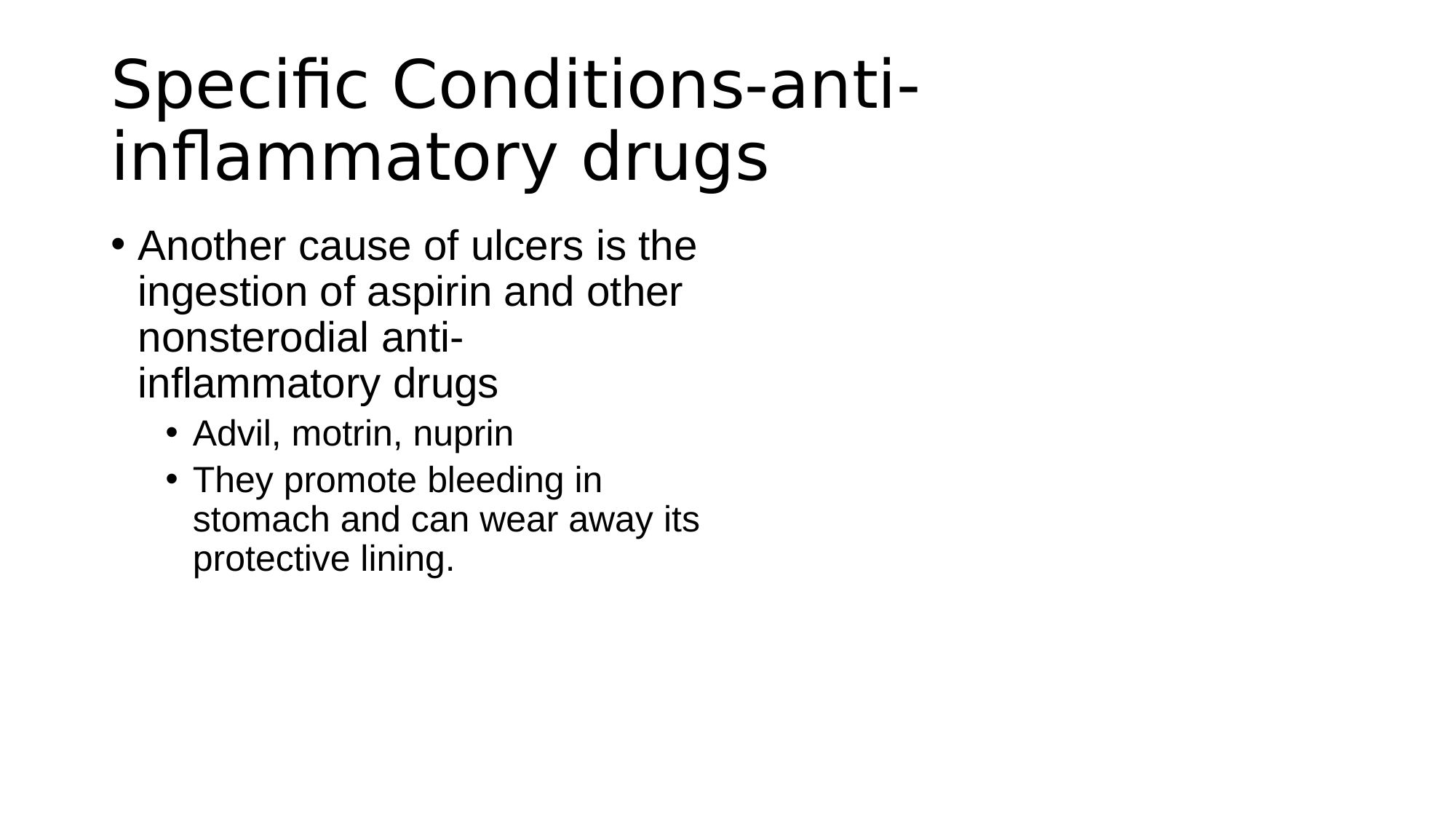

# Specific Conditions-anti-inflammatory drugs
Another cause of ulcers is the ingestion of aspirin and other nonsterodial anti-inflammatory drugs
Advil, motrin, nuprin
They promote bleeding in stomach and can wear away its protective lining.